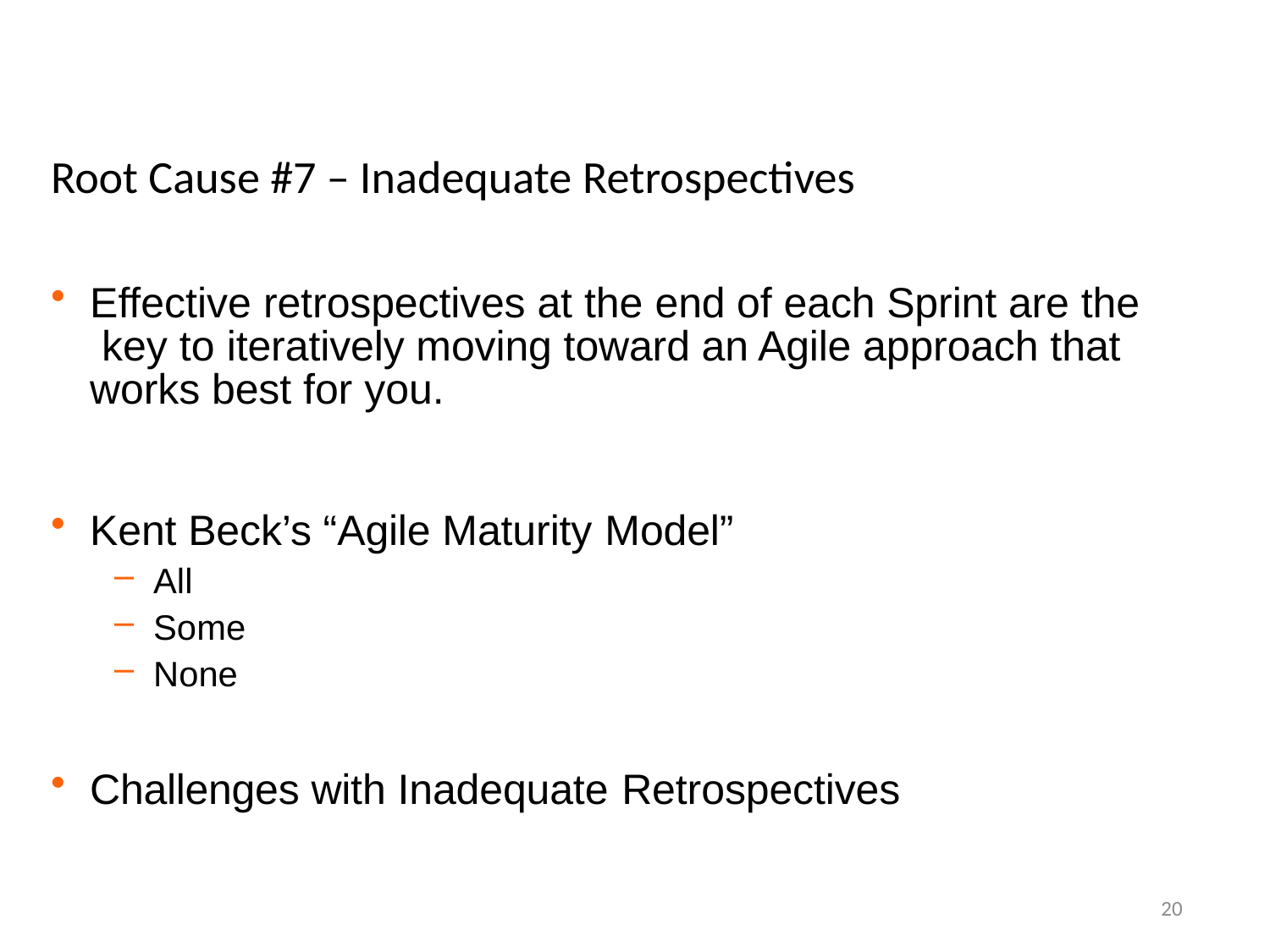

# Root Cause #7 – Inadequate Retrospectives
Effective retrospectives at the end of each Sprint are the  key to iteratively moving toward an Agile approach that  works best for you.

Kent Beck’s “Agile Maturity Model”
All
Some
None

Challenges with Inadequate Retrospectives
20